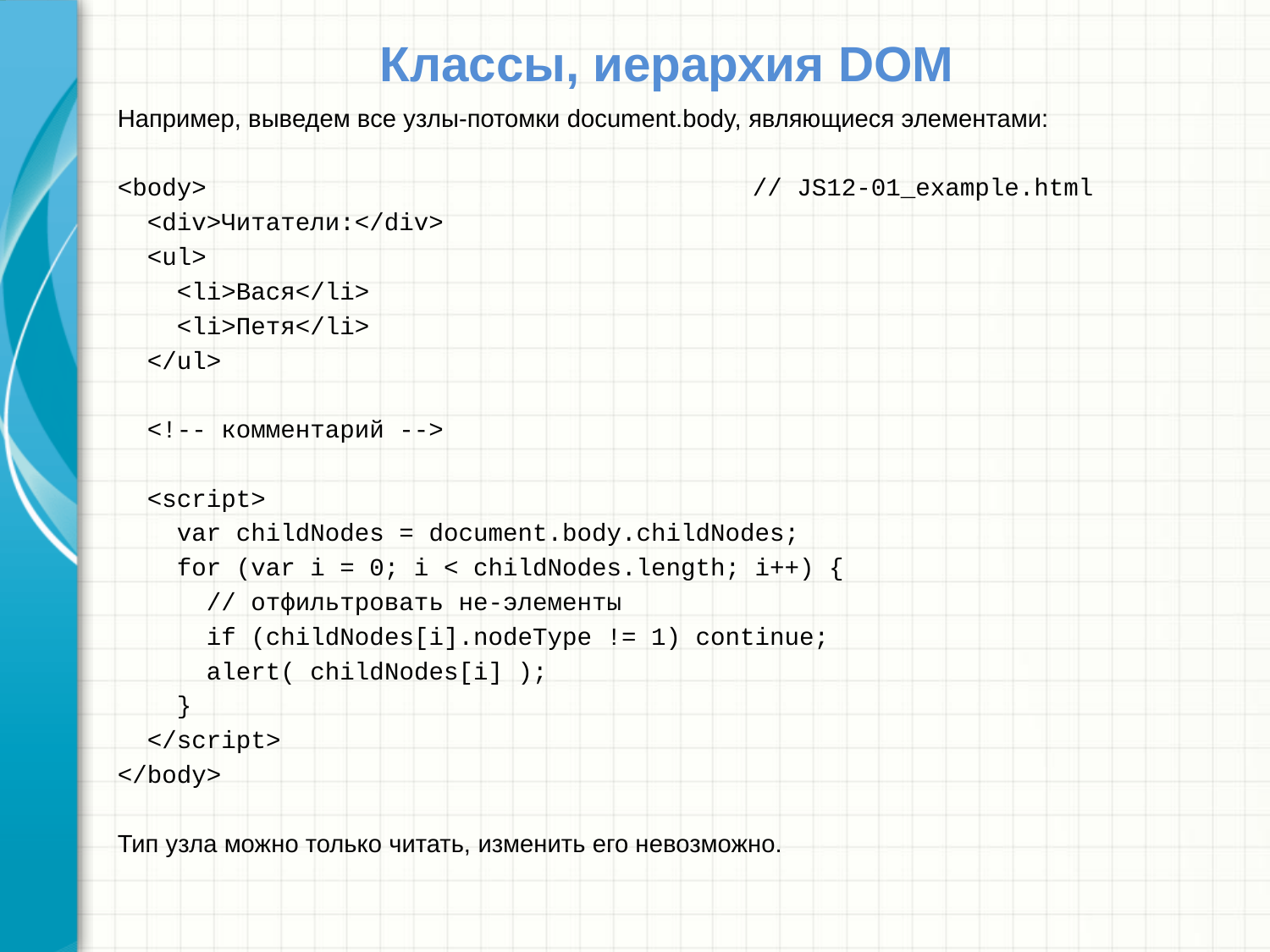

# Классы, иерархия DOM
Например, выведем все узлы-потомки document.body, являющиеся элементами:

<body>					// JS12-01_example.html
  <div>Читатели:</div>
  <ul>
    <li>Вася</li>
    <li>Петя</li>
  </ul>

  <!-- комментарий -->

  <script>
    var childNodes = document.body.childNodes;
    for (var i = 0; i < childNodes.length; i++) {
      // отфильтровать не-элементы
      if (childNodes[i].nodeType != 1) continue;
      alert( childNodes[i] );
    }
  </script>
</body>

Тип узла можно только читать, изменить его невозможно.